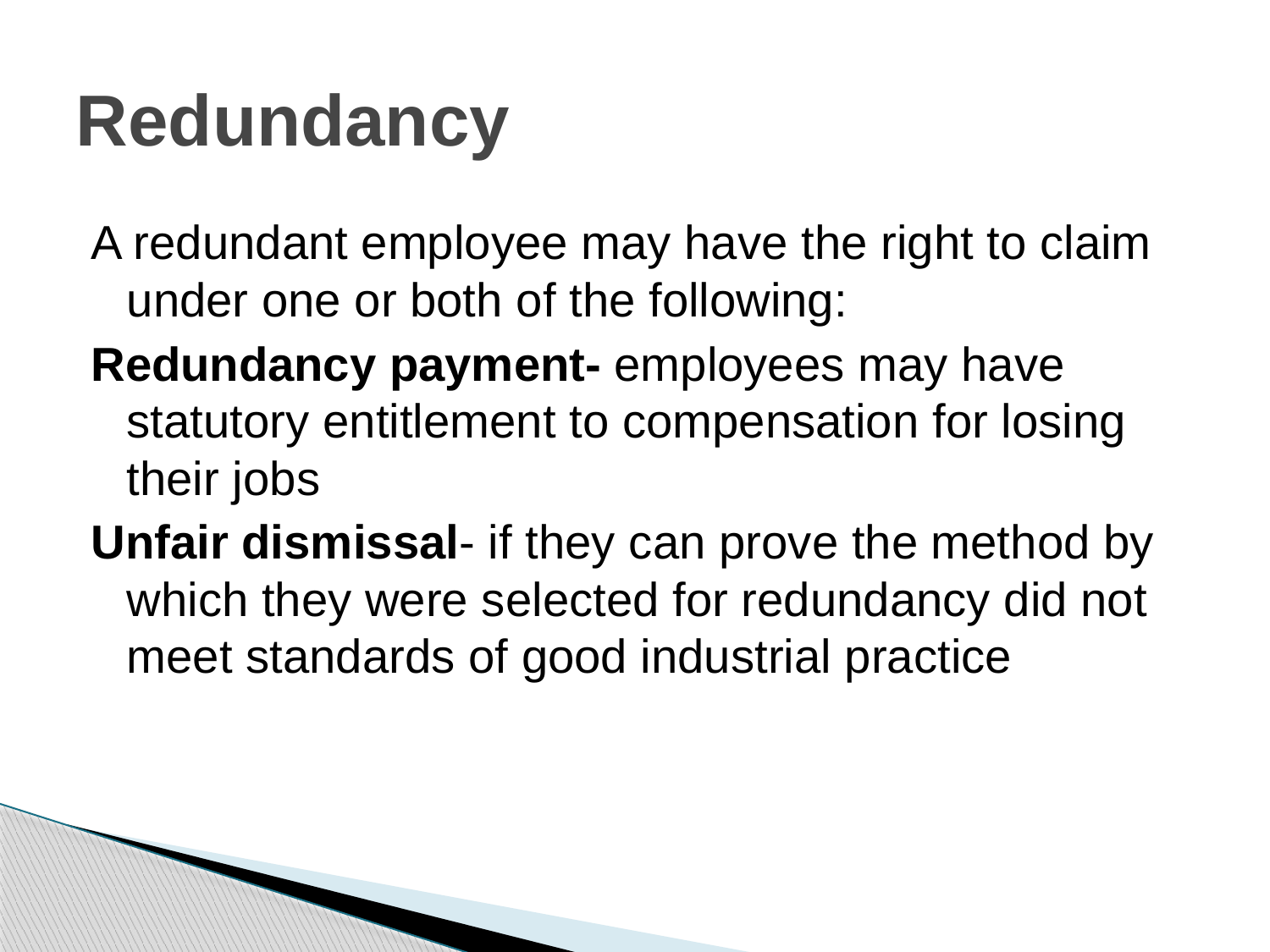

# Redundancy
A redundant employee may have the right to claim under one or both of the following:
Redundancy payment- employees may have statutory entitlement to compensation for losing their jobs
Unfair dismissal- if they can prove the method by which they were selected for redundancy did not meet standards of good industrial practice